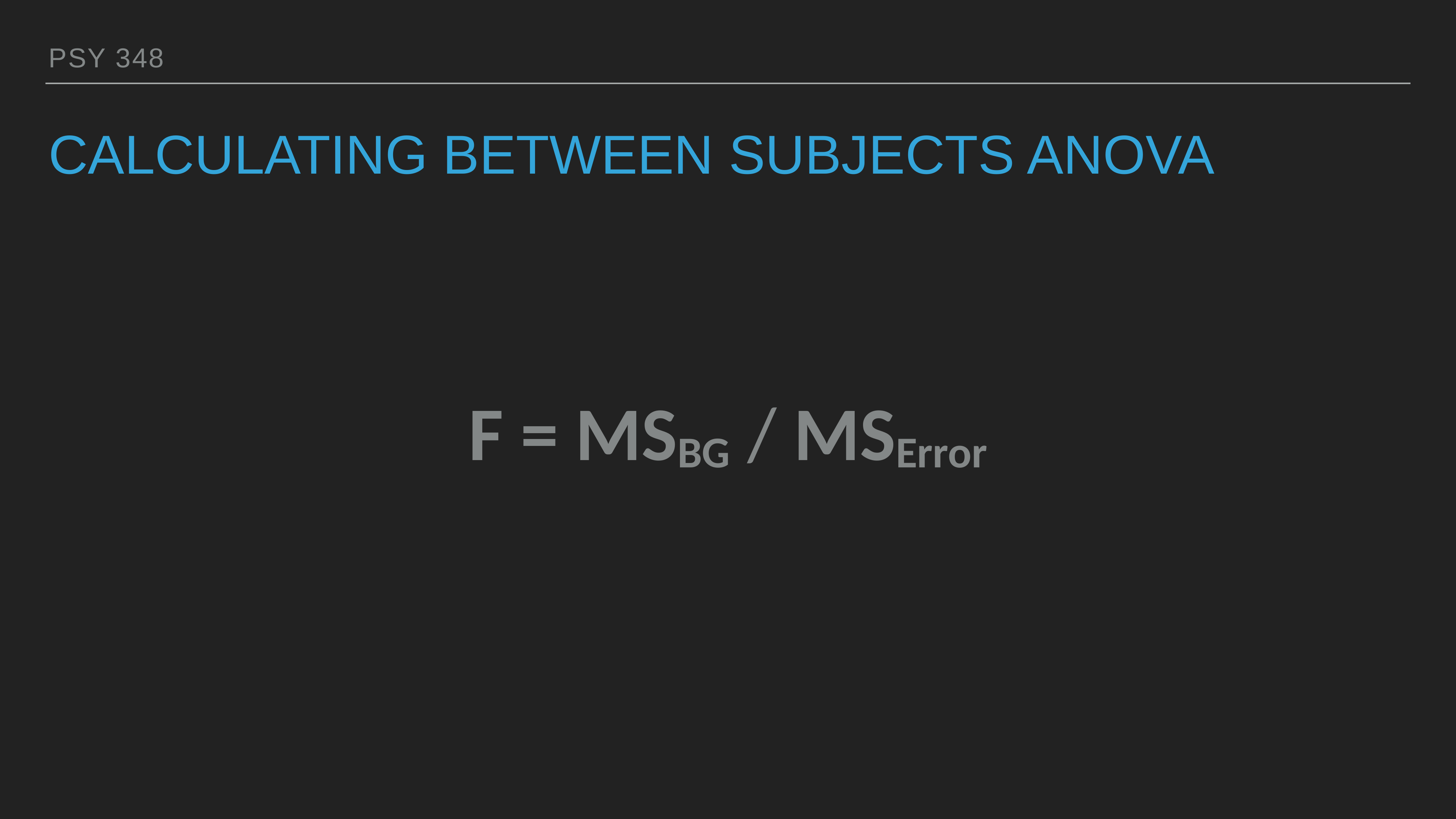

PSY 348
# Calculating Between subjects anova
F = MSBG / MSError